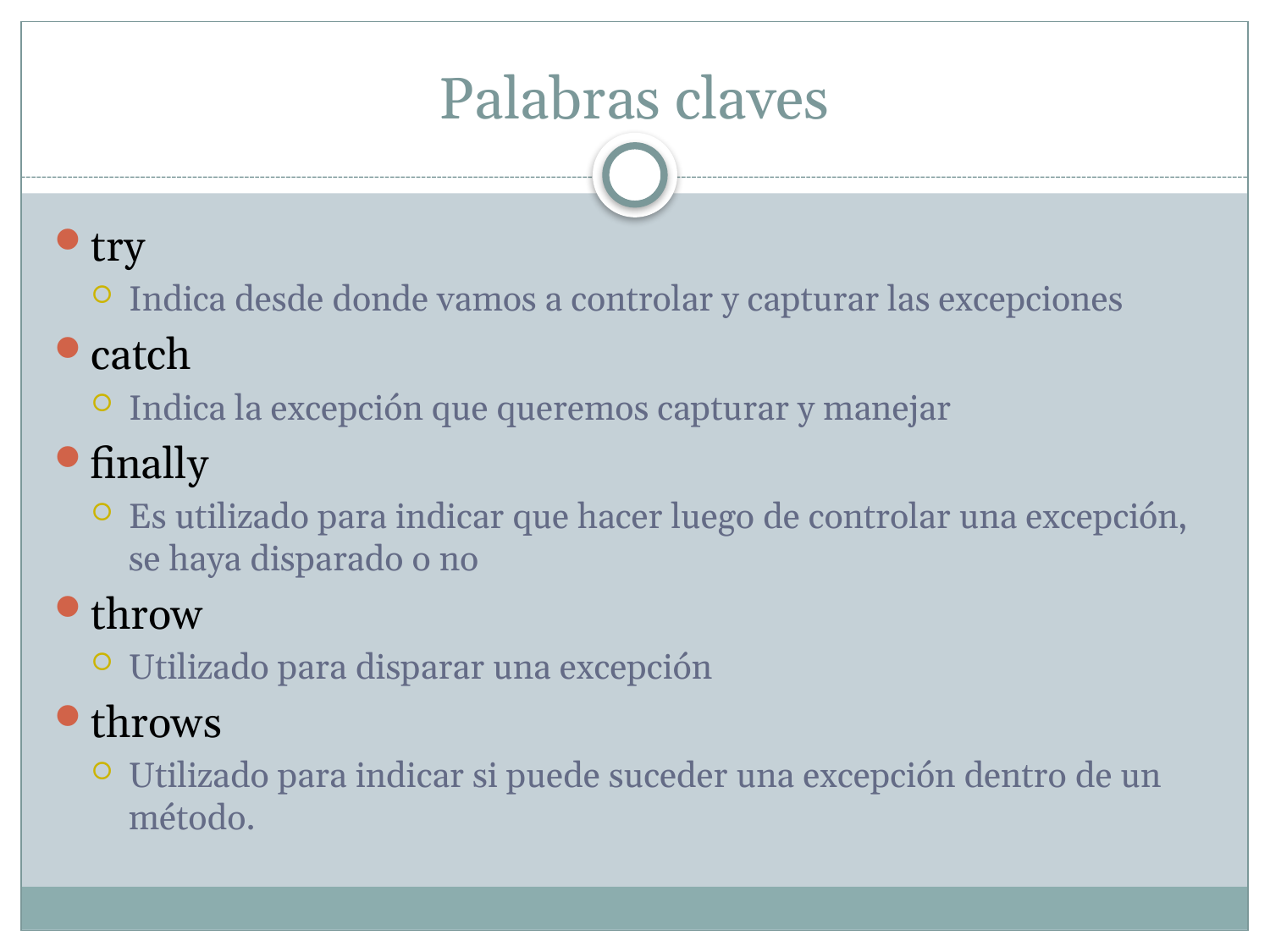

# Palabras claves
try
Indica desde donde vamos a controlar y capturar las excepciones
catch
Indica la excepción que queremos capturar y manejar
finally
Es utilizado para indicar que hacer luego de controlar una excepción, se haya disparado o no
throw
Utilizado para disparar una excepción
throws
Utilizado para indicar si puede suceder una excepción dentro de un método.